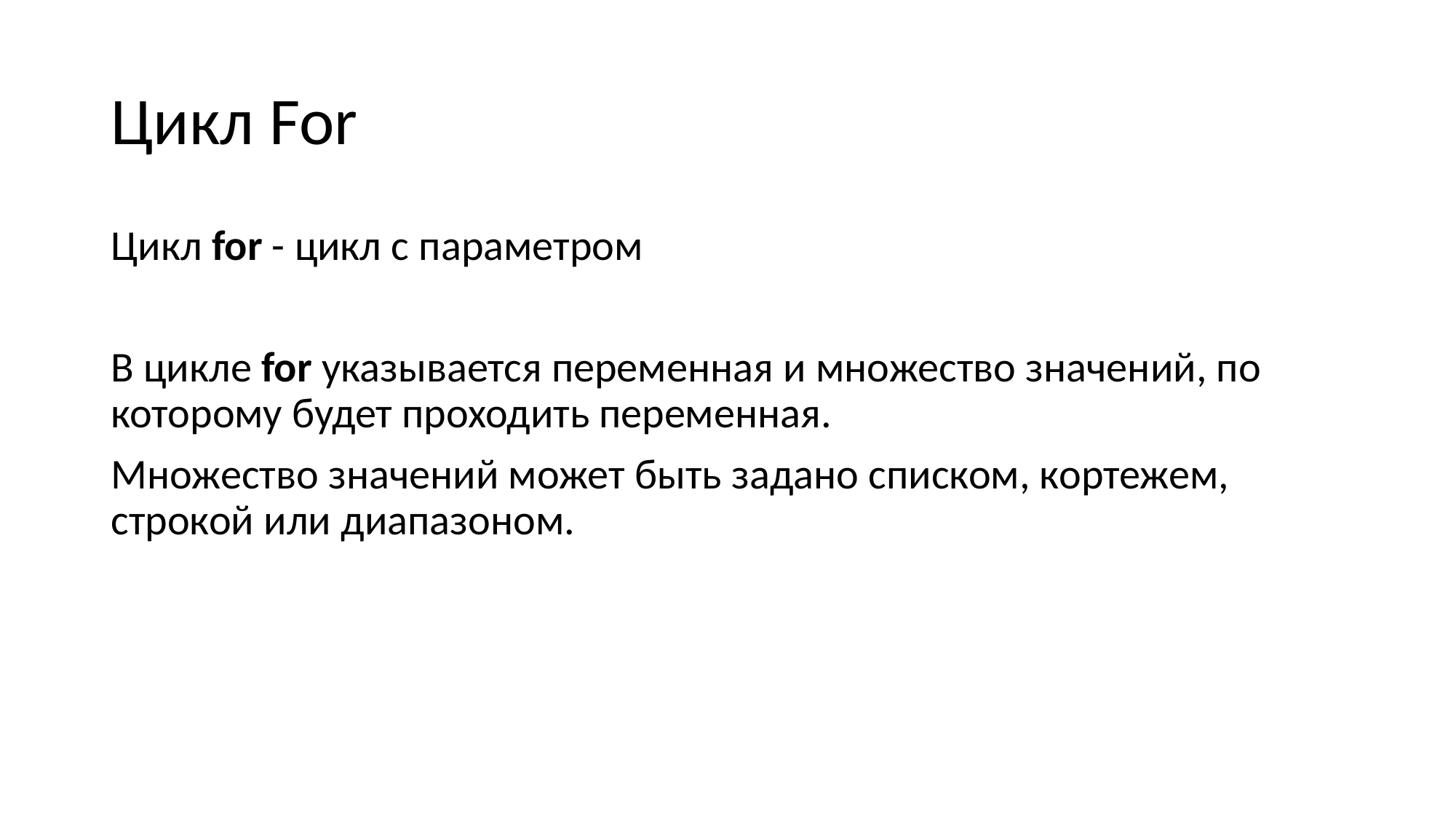

# Цикл For
Цикл for - цикл с параметром

В цикле for указывается переменная и множество значений, по которому будет проходить переменная.
Множество значений может быть задано списком, кортежем, строкой или диапазоном.